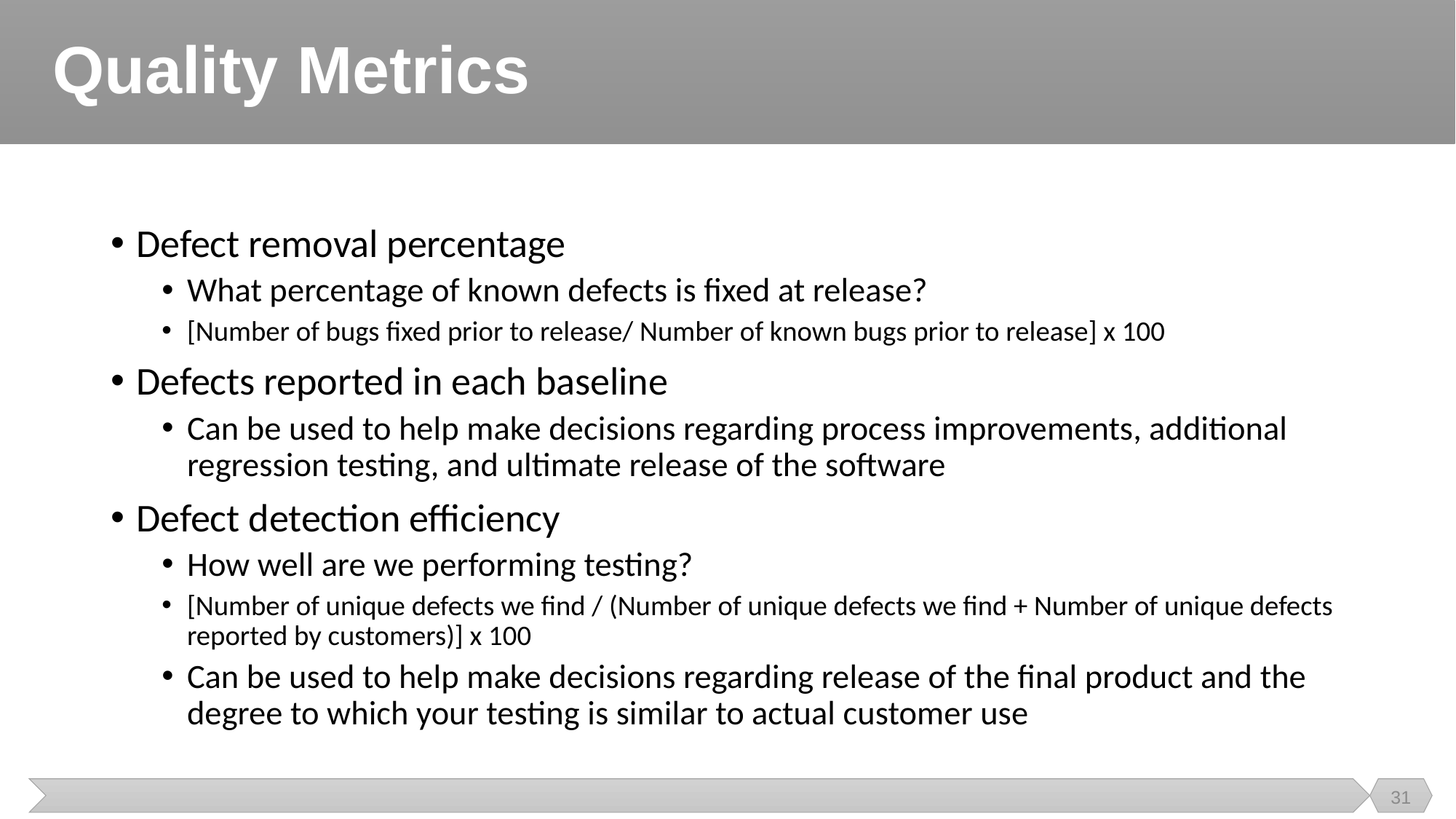

# Quality Metrics
Defect removal percentage
What percentage of known defects is fixed at release?
[Number of bugs fixed prior to release/ Number of known bugs prior to release] x 100
Defects reported in each baseline
Can be used to help make decisions regarding process improvements, additional regression testing, and ultimate release of the software
Defect detection efficiency
How well are we performing testing?
[Number of unique defects we find / (Number of unique defects we find + Number of unique defects reported by customers)] x 100
Can be used to help make decisions regarding release of the final product and the degree to which your testing is similar to actual customer use

31